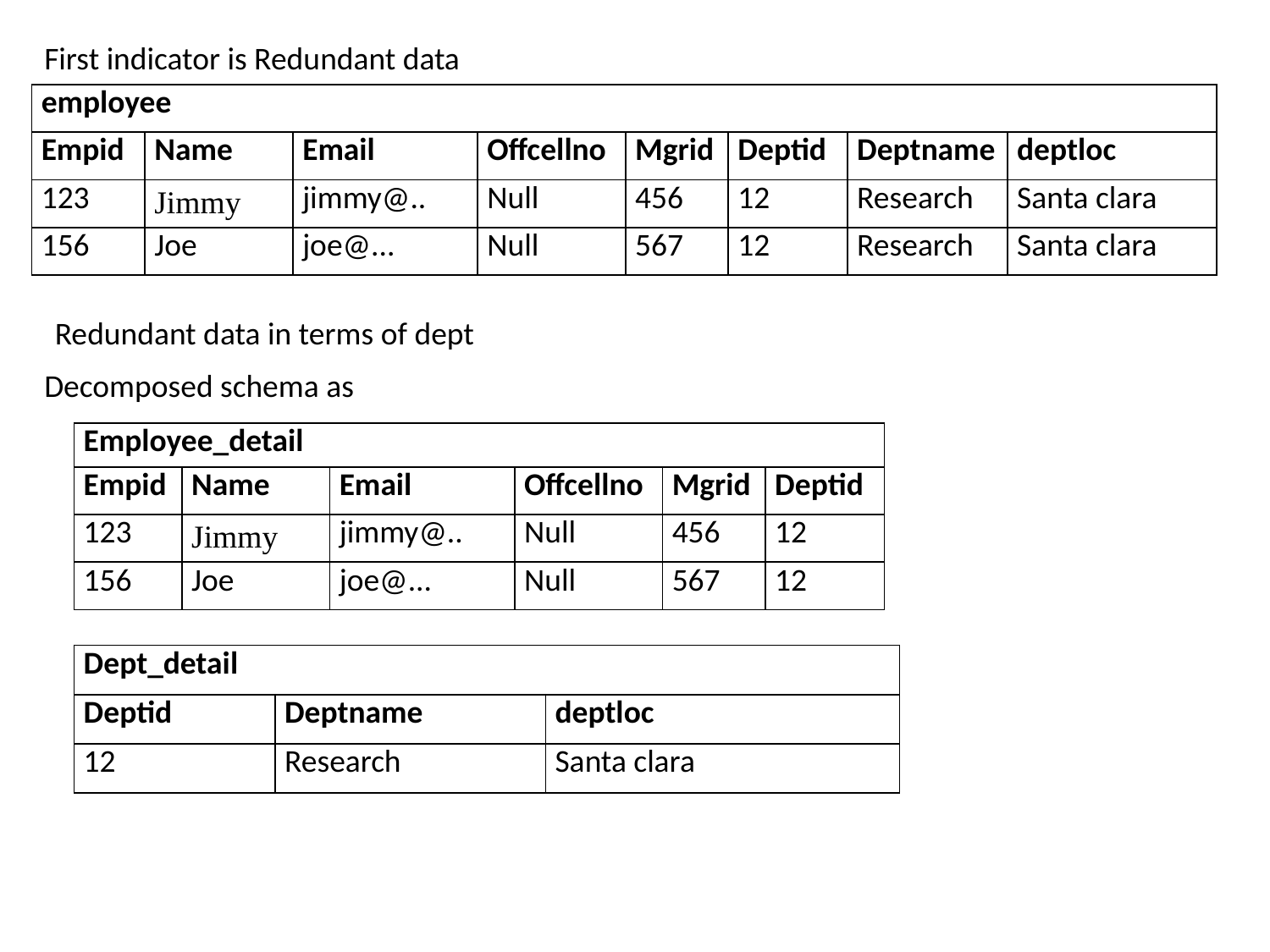

First indicator is Redundant data
| employee |  |  |  |  |  |  |  |
| --- | --- | --- | --- | --- | --- | --- | --- |
| Empid | Name | Email | Offcellno | Mgrid | Deptid | Deptname | deptloc |
| 123 | Jimmy | jimmy@.. | Null | 456 | 12 | Research | Santa clara |
| 156 | Joe | joe@... | Null | 567 | 12 | Research | Santa clara |
Redundant data in terms of dept
Decomposed schema as
| Employee\_detail |  |  |  |  |  |
| --- | --- | --- | --- | --- | --- |
| Empid | Name | Email | Offcellno | Mgrid | Deptid |
| 123 | Jimmy | jimmy@.. | Null | 456 | 12 |
| 156 | Joe | joe@... | Null | 567 | 12 |
| Dept\_detail |  |  |
| --- | --- | --- |
| Deptid | Deptname | deptloc |
| 12 | Research | Santa clara |